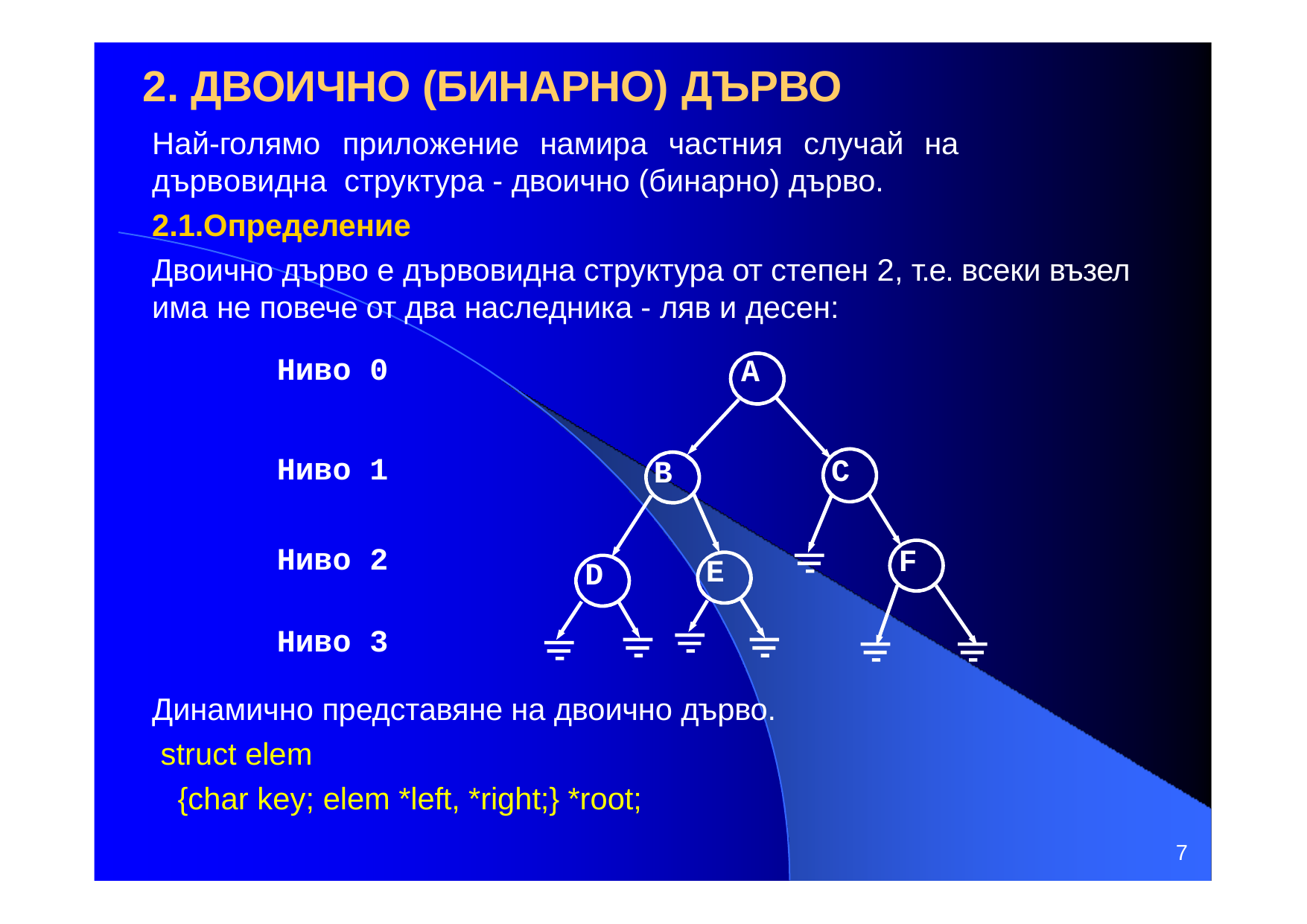

# 2. ДВОИЧНО (БИНАРНО) ДЪРВО
Най-голямо	приложение	намира	частния	случай	на	дървовидна  структура - двоично (бинарно) дърво.
2.1.Определение
Двоично дърво е дървовидна структура от степен 2, т.е. всеки възел  има не повече от два наследника - ляв и десен:

Ниво 0
A

Ниво 1
C
B
Ниво 2
F
E
D
Ниво 3
Динамично представяне на двоично дърво.  struct elem
{char key; elem *left, *right;} *root;
7